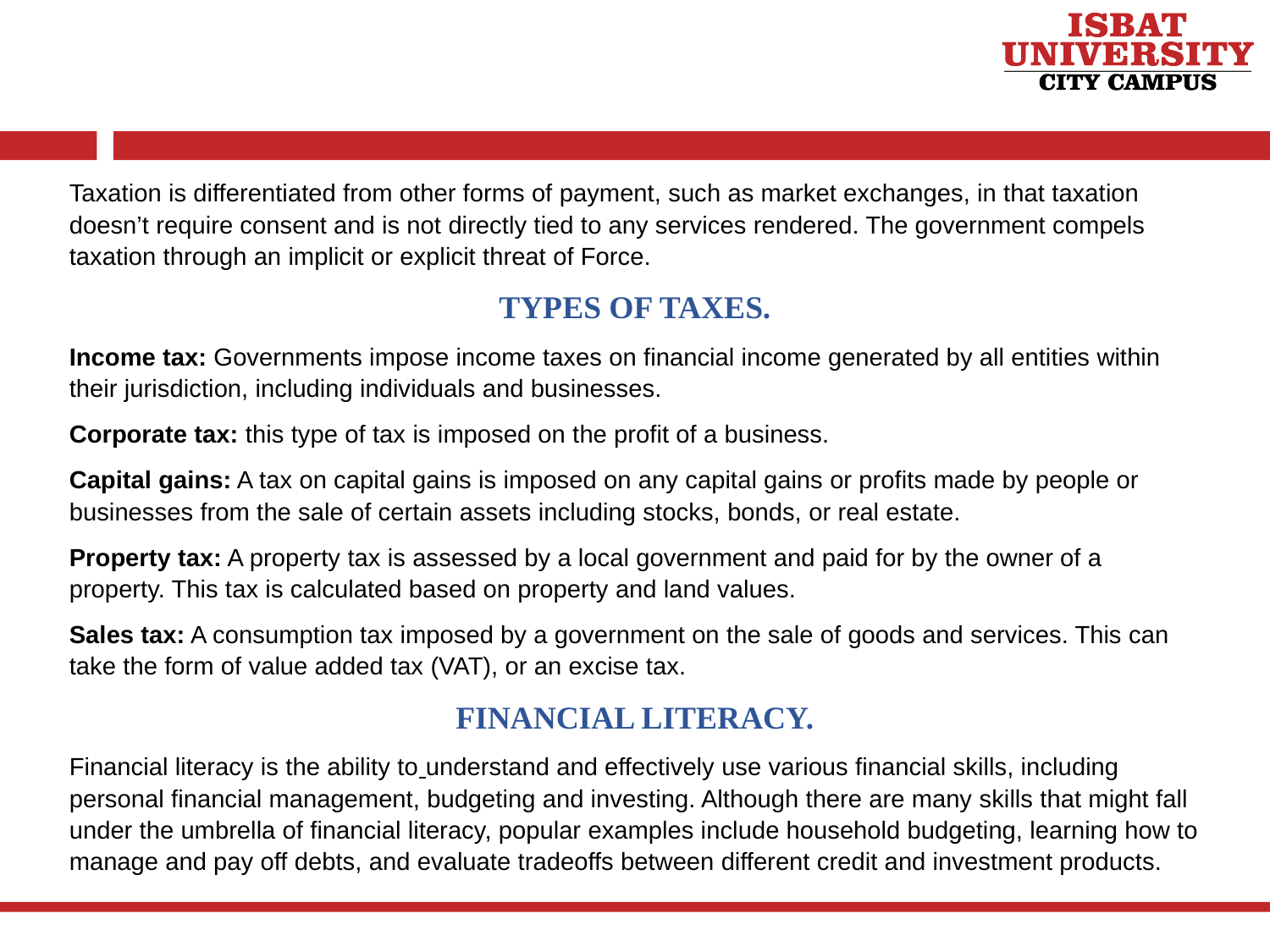

Taxation is differentiated from other forms of payment, such as market exchanges, in that taxation doesn’t require consent and is not directly tied to any services rendered. The government compels taxation through an implicit or explicit threat of Force.
TYPES OF TAXES.
Income tax: Governments impose income taxes on financial income generated by all entities within their jurisdiction, including individuals and businesses.
Corporate tax: this type of tax is imposed on the profit of a business.
Capital gains: A tax on capital gains is imposed on any capital gains or profits made by people or businesses from the sale of certain assets including stocks, bonds, or real estate.
Property tax: A property tax is assessed by a local government and paid for by the owner of a property. This tax is calculated based on property and land values.
Sales tax: A consumption tax imposed by a government on the sale of goods and services. This can take the form of value added tax (VAT), or an excise tax.
FINANCIAL LITERACY.
Financial literacy is the ability to understand and effectively use various financial skills, including personal financial management, budgeting and investing. Although there are many skills that might fall under the umbrella of financial literacy, popular examples include household budgeting, learning how to manage and pay off debts, and evaluate tradeoffs between different credit and investment products.